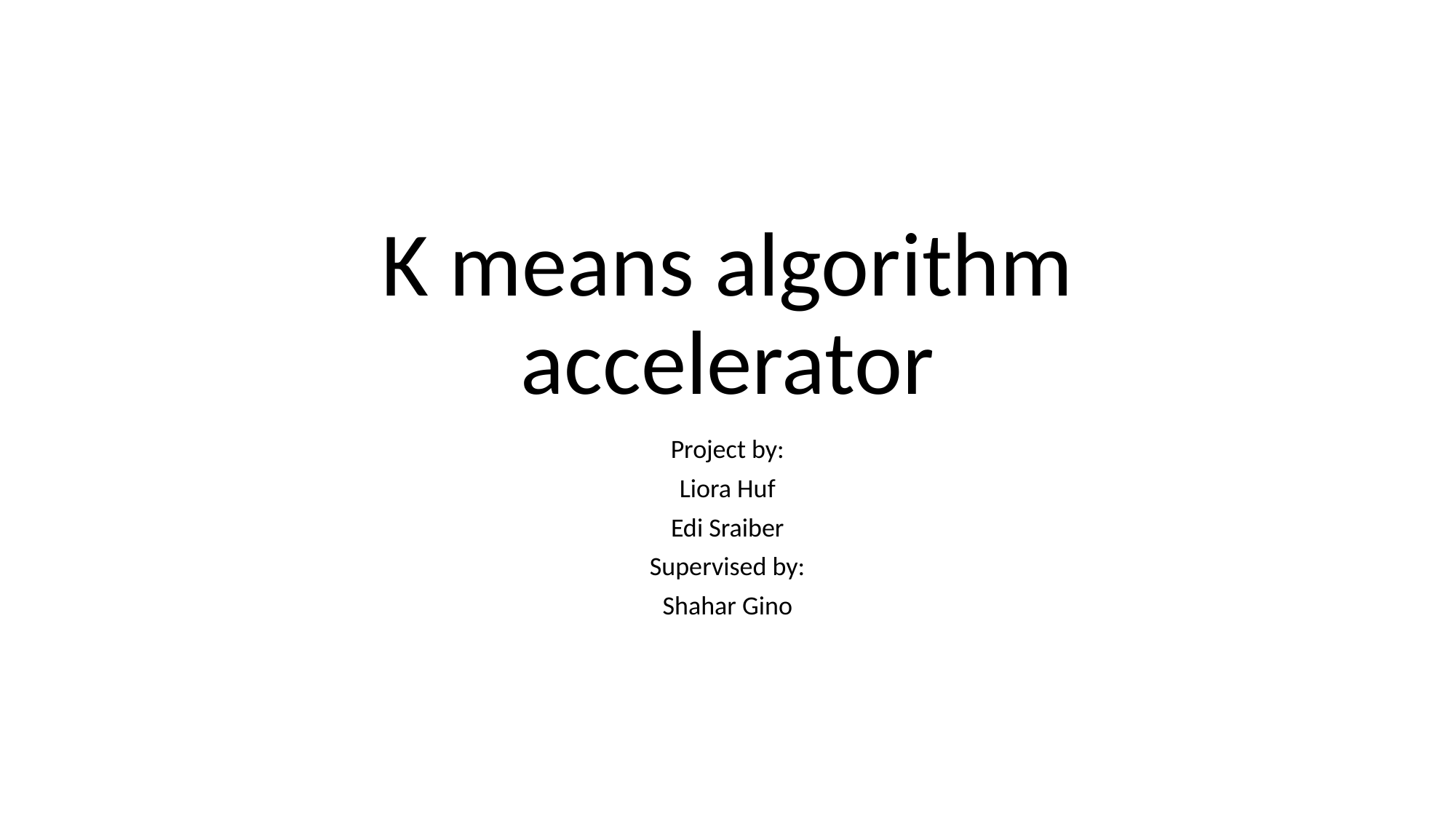

# K means algorithm accelerator
Project by:
Liora Huf
Edi Sraiber
Supervised by:
Shahar Gino